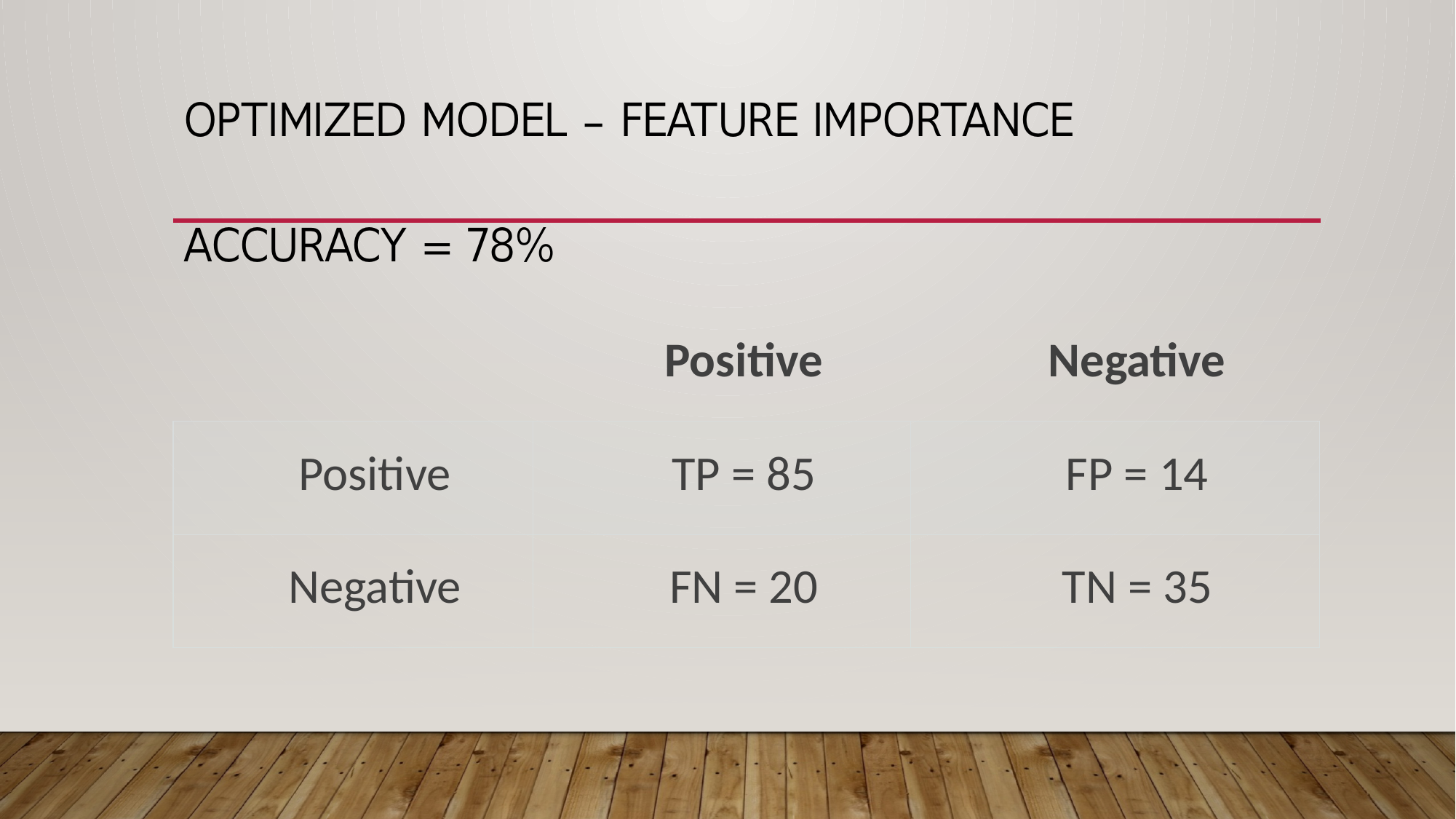

# Optimized model – feature importance
Accuracy = 78%
|  | Positive | Negative |
| --- | --- | --- |
| Positive | TP = 85 | FP = 14 |
| Negative | FN = 20 | TN = 35 |